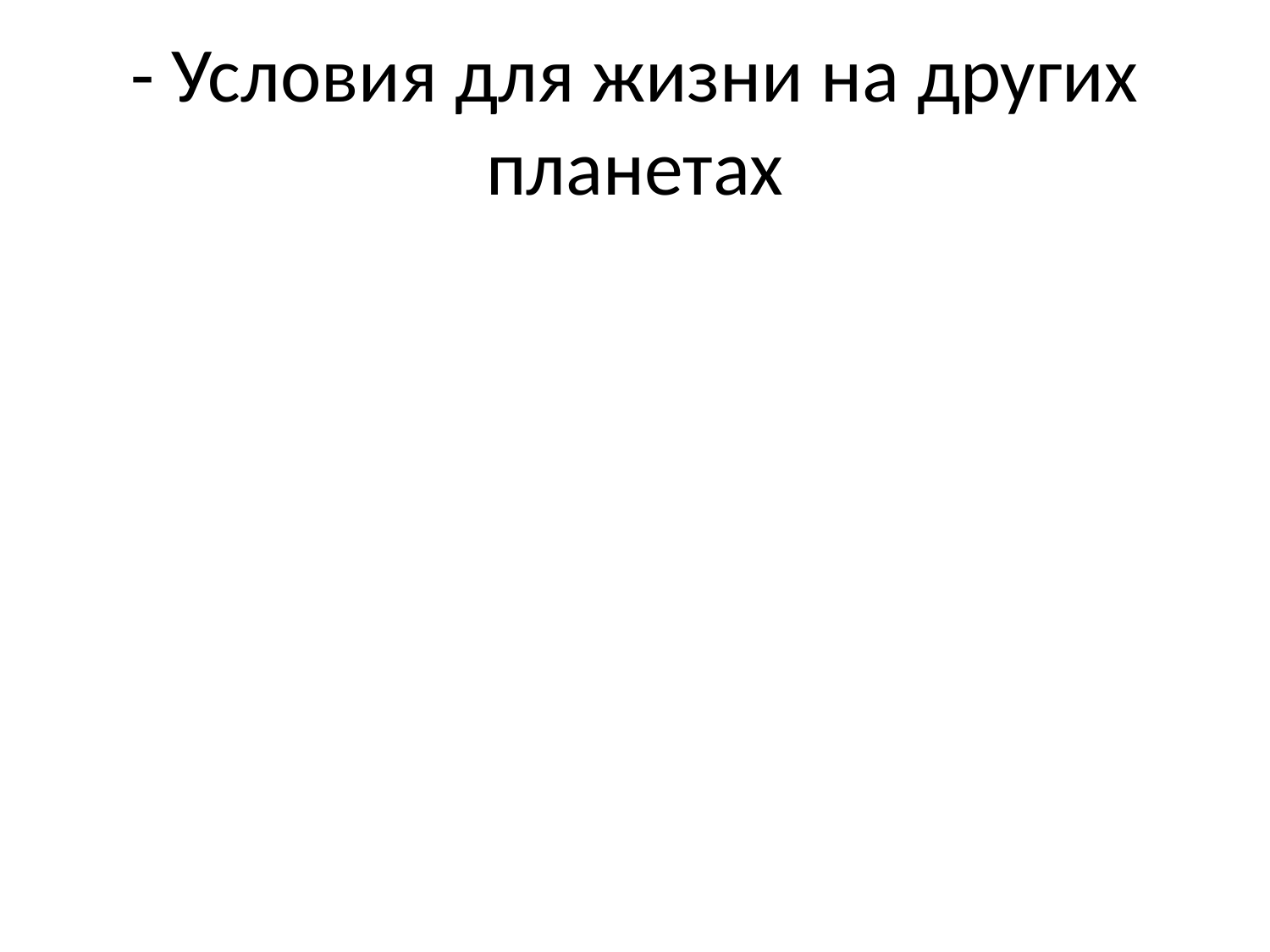

# - Условия для жизни на других планетах